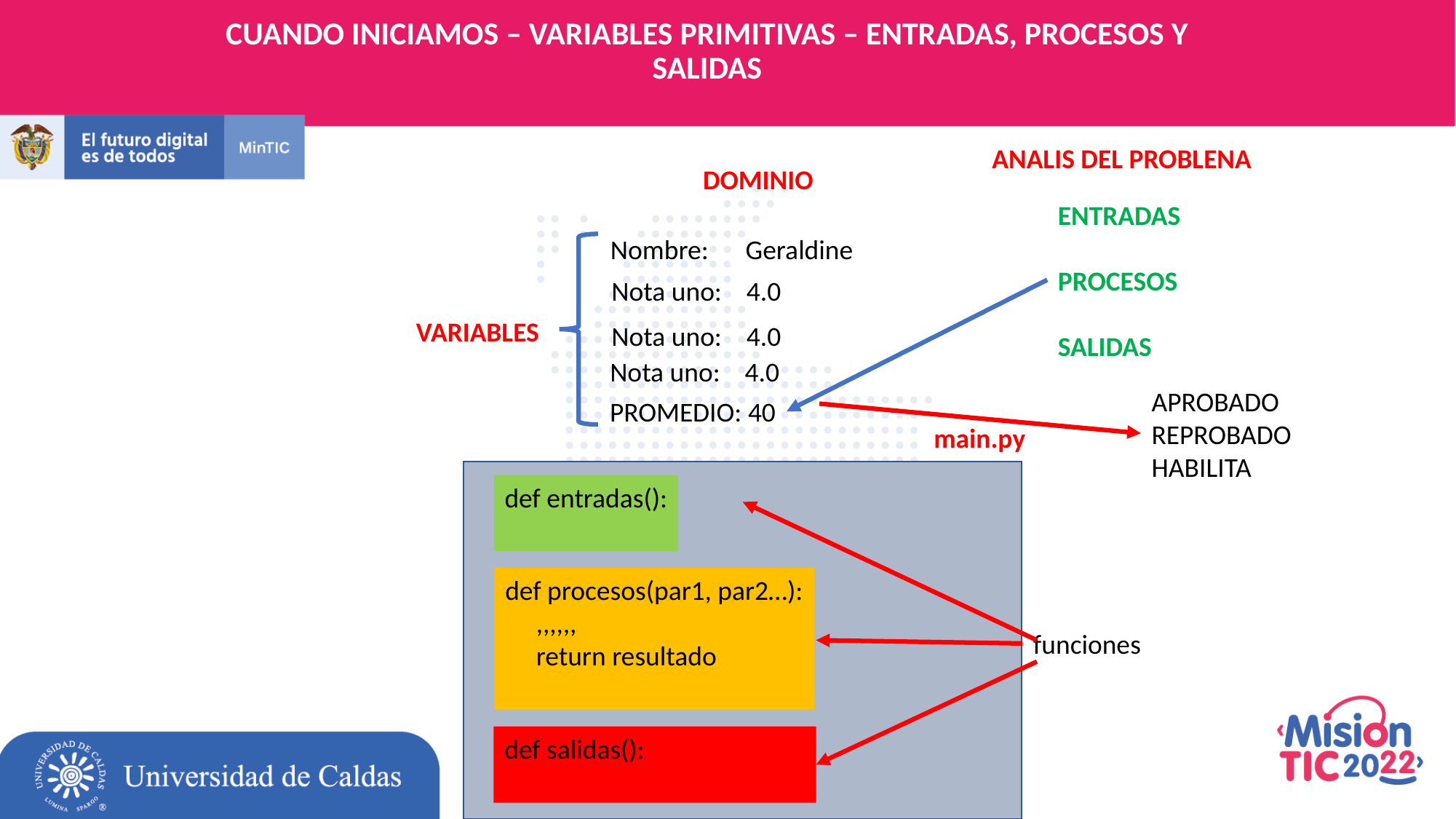

CUANDO INICIAMOS – VARIABLES PRIMITIVAS – ENTRADAS, PROCESOS Y SALIDAS
ANALIS DEL PROBLENA
DOMINIO
ENTRADAS

PROCESOS

SALIDAS
Nombre:      Geraldine

Nota uno:    4.0
VARIABLES
Nota uno:    4.0
Nota uno:    4.0
APROBADO
REPROBADO
HABILITA
PROMEDIO: 40
main.py

def entradas():

def procesos(par1, par2…):
     ,,,,,,
     return resultado

funciones
def salidas():